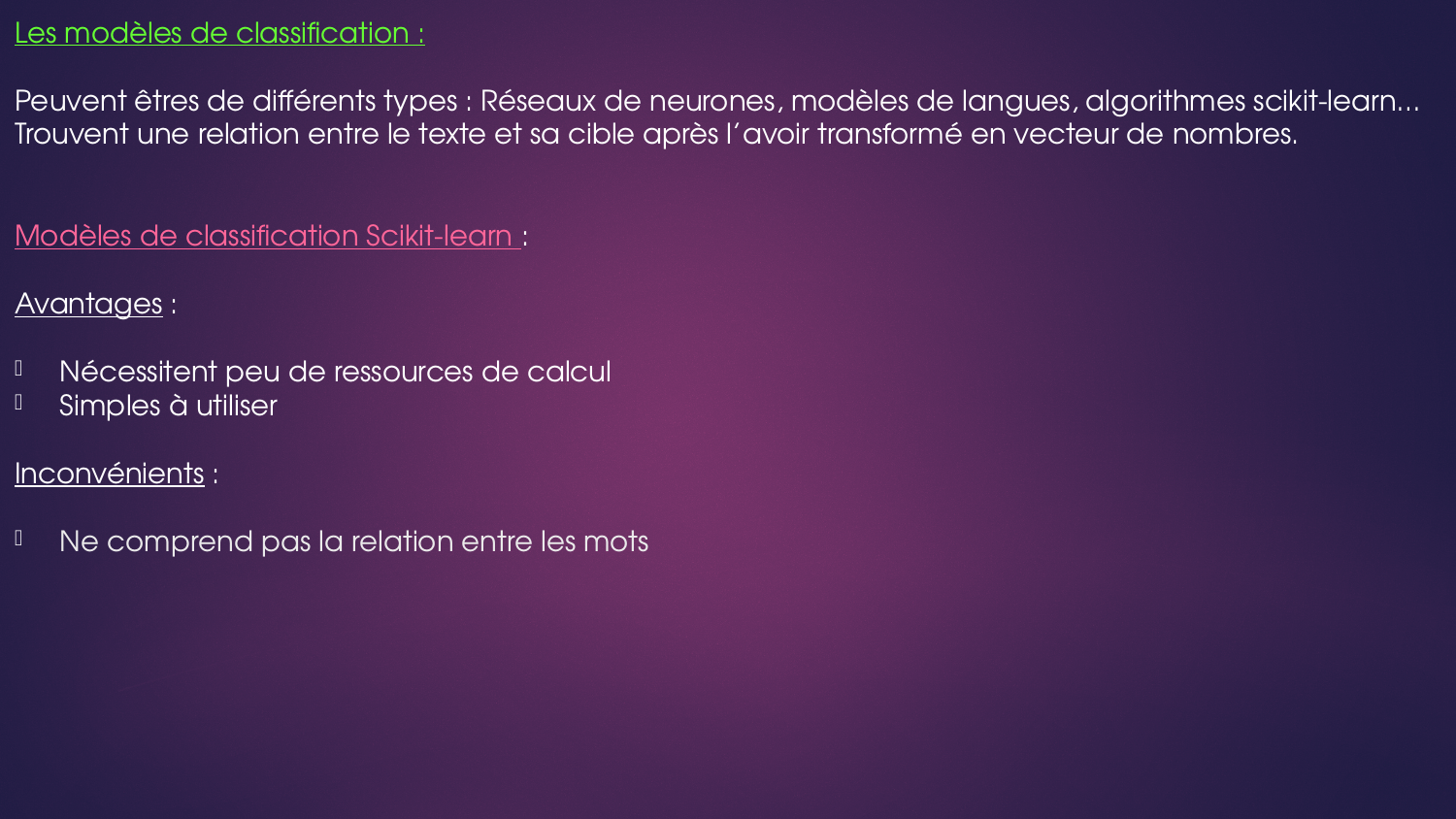

Les modèles de classification :

Peuvent êtres de différents types : Réseaux de neurones, modèles de langues, algorithmes scikit-learn…
Trouvent une relation entre le texte et sa cible après l’avoir transformé en vecteur de nombres.

Modèles de classification Scikit-learn :

Avantages :

Nécessitent peu de ressources de calcul
Simples à utiliser

Inconvénients :

Ne comprend pas la relation entre les mots